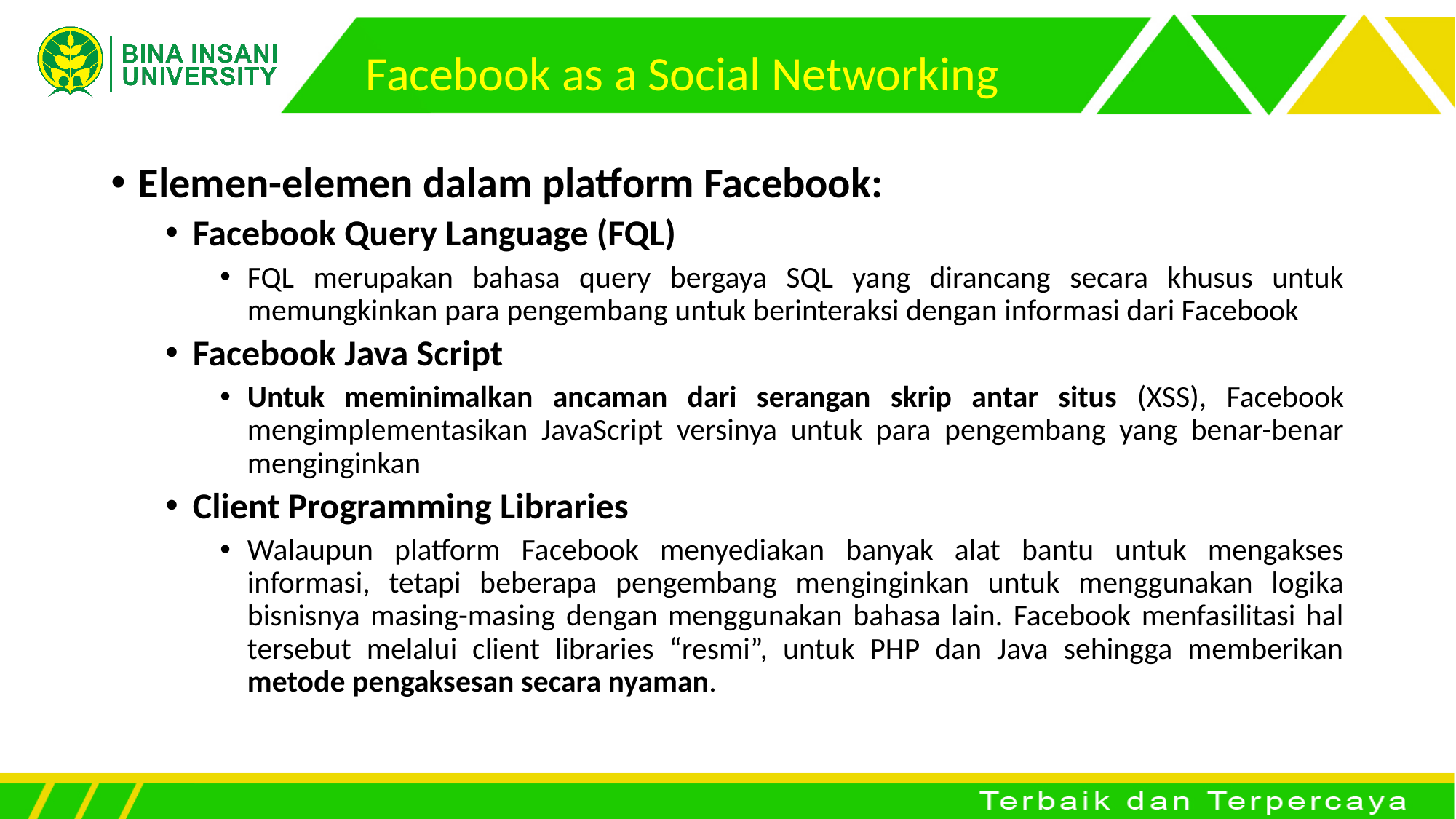

# Facebook as a Social Networking
Elemen-elemen dalam platform Facebook:
Facebook Query Language (FQL)
FQL merupakan bahasa query bergaya SQL yang dirancang secara khusus untuk memungkinkan para pengembang untuk berinteraksi dengan informasi dari Facebook
Facebook Java Script
Untuk meminimalkan ancaman dari serangan skrip antar situs (XSS), Facebook mengimplementasikan JavaScript versinya untuk para pengembang yang benar-benar menginginkan
Client Programming Libraries
Walaupun platform Facebook menyediakan banyak alat bantu untuk mengakses informasi, tetapi beberapa pengembang menginginkan untuk menggunakan logika bisnisnya masing-masing dengan menggunakan bahasa lain. Facebook menfasilitasi hal tersebut melalui client libraries “resmi”, untuk PHP dan Java sehingga memberikan metode pengaksesan secara nyaman.